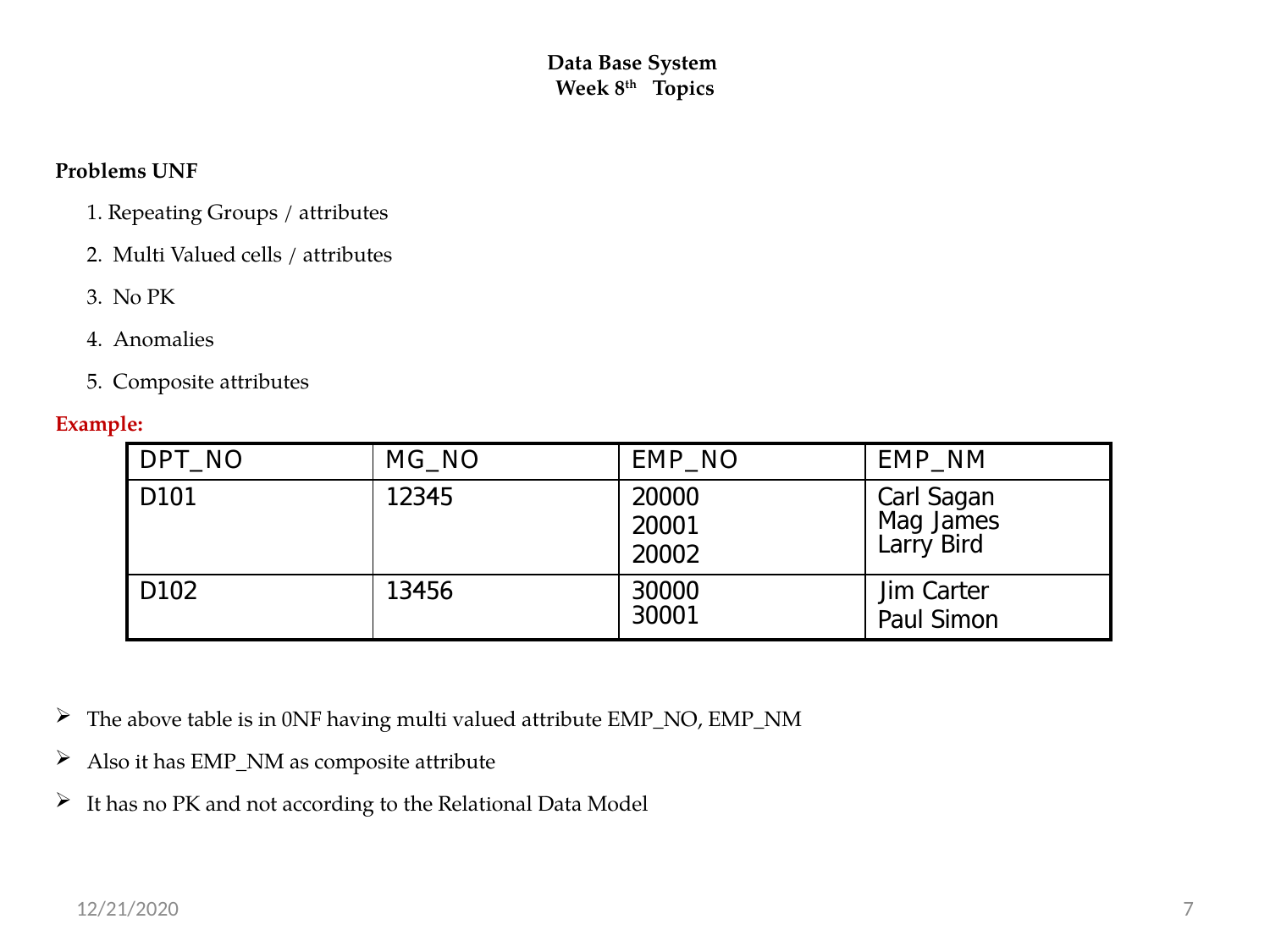

# Data Base System Week 8th   Topics
Problems UNF
	1. Repeating Groups / attributes
	2.  Multi Valued cells / attributes
	3.  No PK
	4.  Anomalies
	5.  Composite attributes
Example:

The above table is in 0NF having multi valued attribute EMP_NO, EMP_NM
Also it has EMP_NM as composite attribute
It has no PK and not according to the Relational Data Model

| DPT\_NO | MG\_NO | EMP\_NO | EMP\_NM |
| --- | --- | --- | --- |
| D101 | 12345 | 20000 20001 20002 | Carl Sagan Mag James Larry Bird |
| D102 | 13456 | 30000 30001 | Jim Carter Paul Simon |
12/21/2020
7